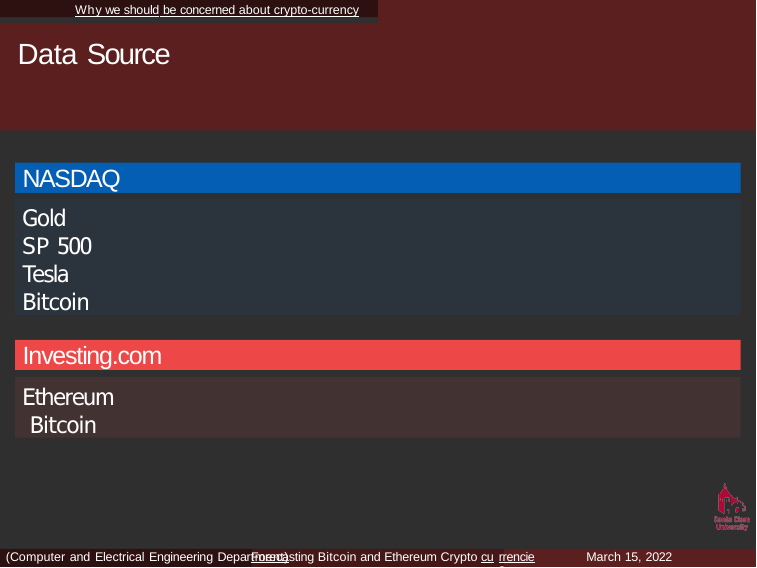

Why we should be concerned about crypto-currency

# Data Source
NASDAQ
Gold  SP 500
Tesla  Bitcoin
Investing.com
Ethereum  Bitcoin
(Computer and Electrical Engineering DeparForecasting Bitcoin and Ethereum Crypto cu
March 15, 2022
tment)
rrencies